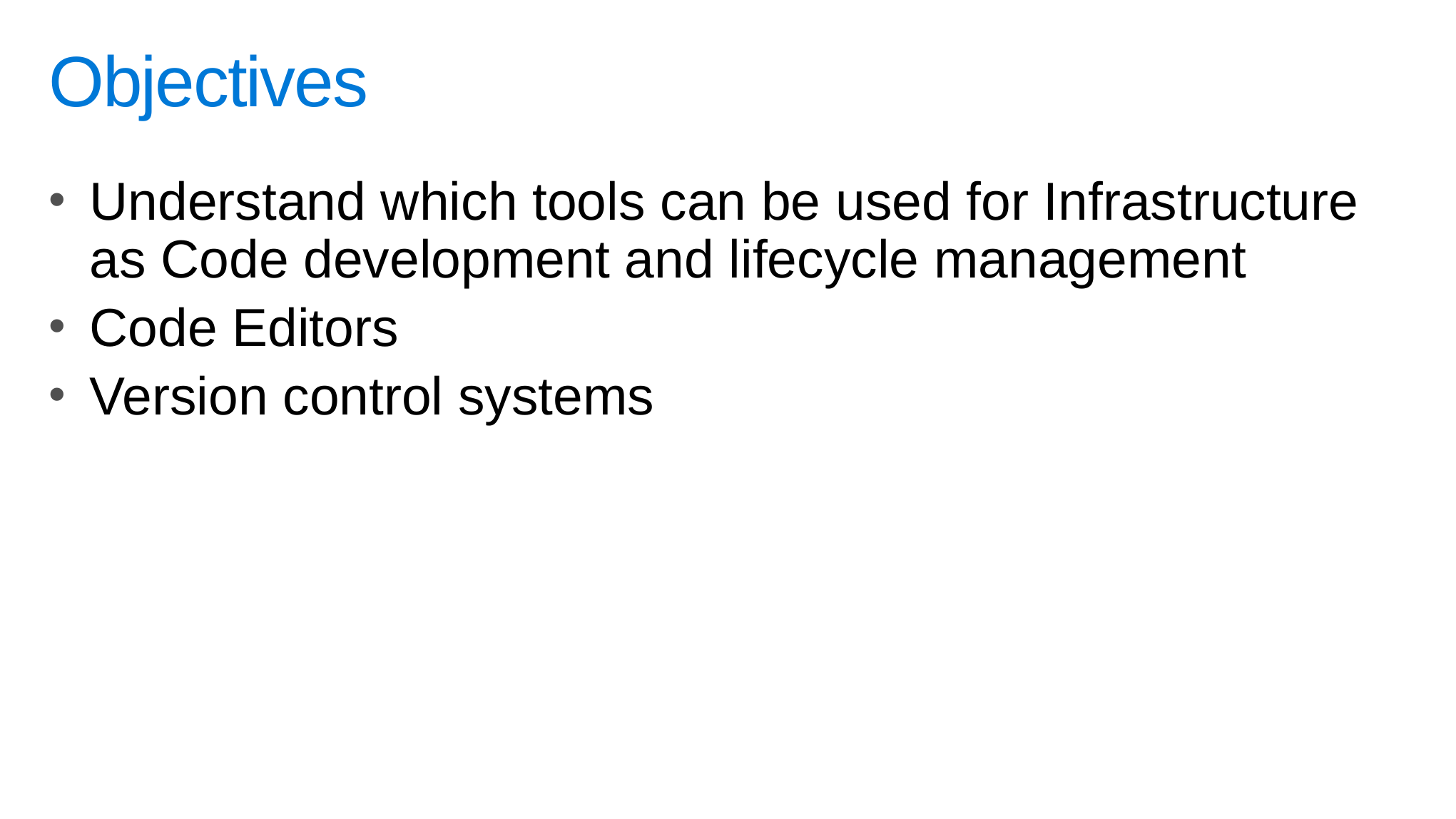

# Objectives
Understand which tools can be used for Infrastructure as Code development and lifecycle management
Code Editors
Version control systems